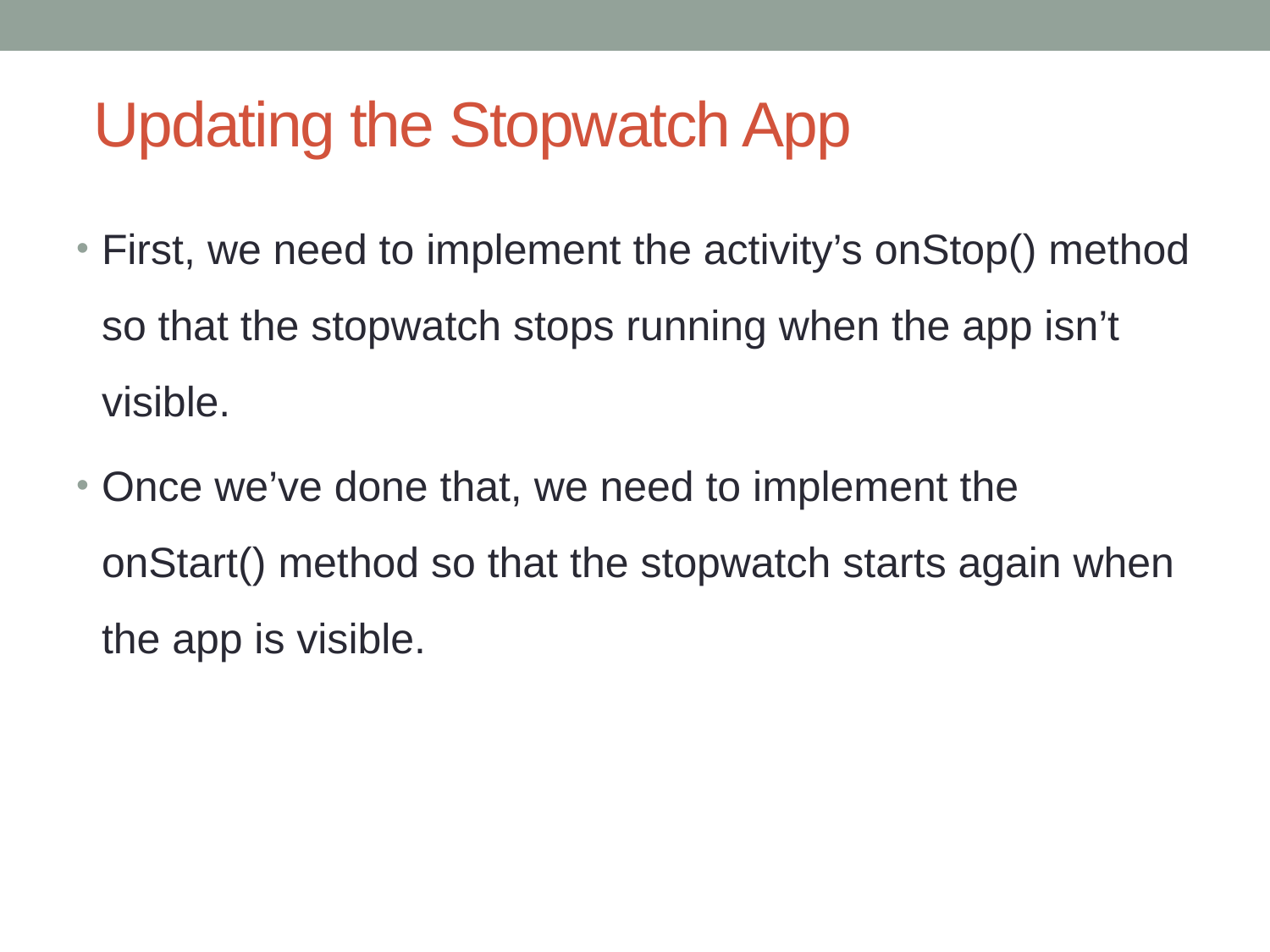

# Updating the Stopwatch App
First, we need to implement the activity’s onStop() method so that the stopwatch stops running when the app isn’t visible.
Once we’ve done that, we need to implement the onStart() method so that the stopwatch starts again when the app is visible.